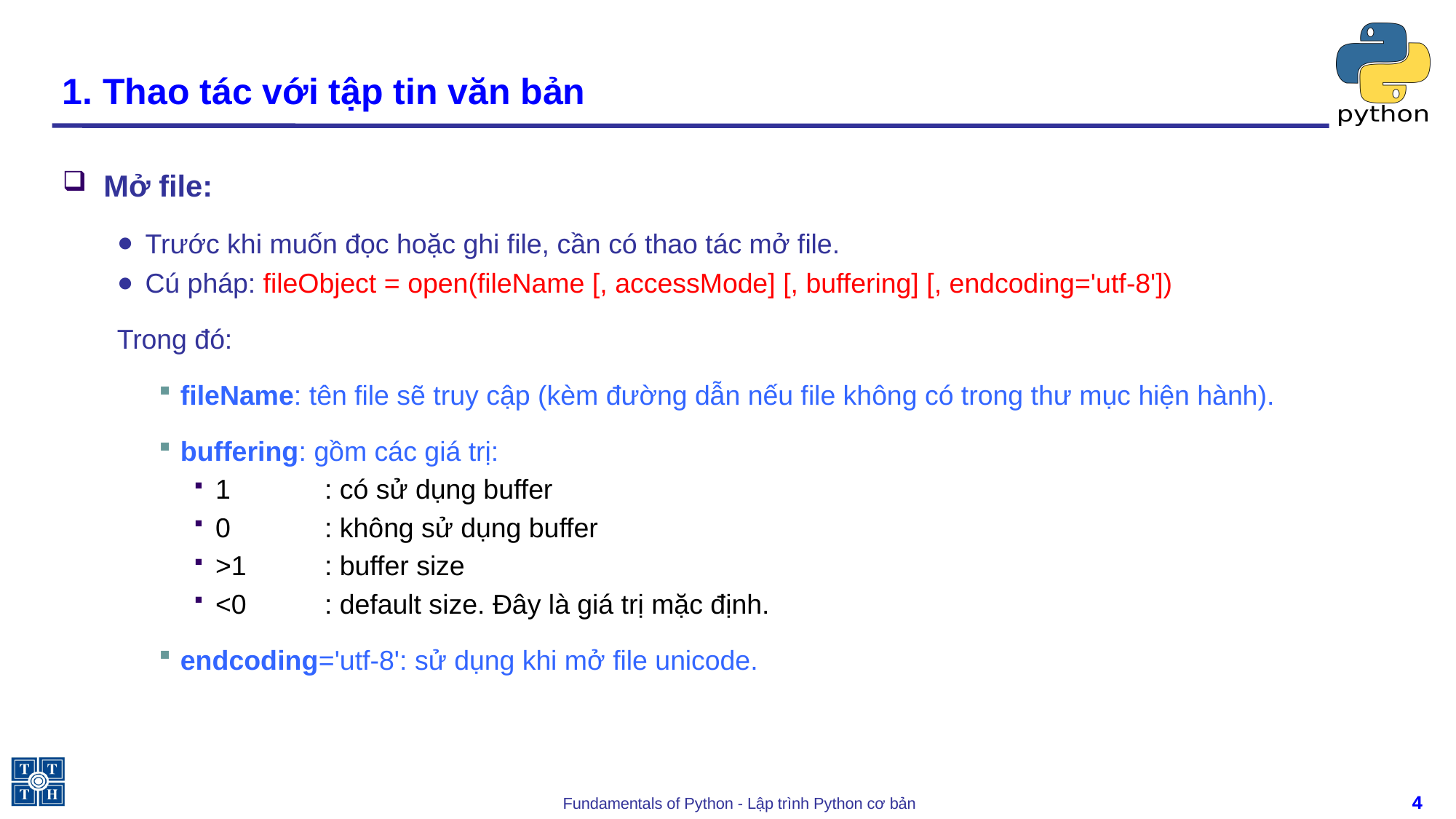

# 1. Thao tác với tập tin văn bản
Mở file:
Trước khi muốn đọc hoặc ghi file, cần có thao tác mở file.
Cú pháp: fileObject = open(fileName [, accessMode] [, buffering] [, endcoding='utf-8'])
Trong đó:
fileName: tên file sẽ truy cập (kèm đường dẫn nếu file không có trong thư mục hiện hành).
buffering: gồm các giá trị:
1	: có sử dụng buffer
0	: không sử dụng buffer
>1	: buffer size
<0	: default size. Đây là giá trị mặc định.
endcoding='utf-8': sử dụng khi mở file unicode.